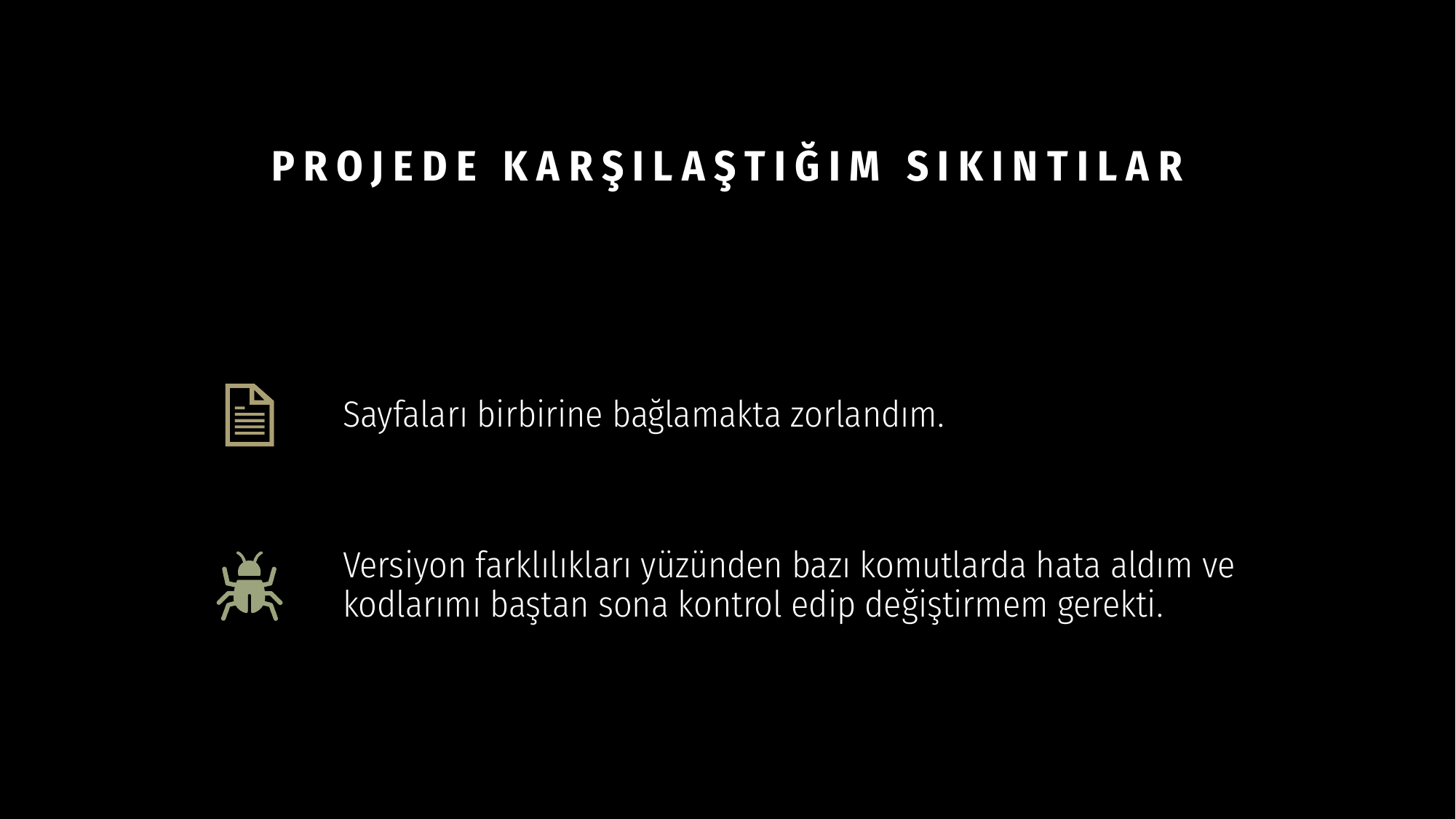

# Projede karşılaştığım sıkıntılar
Sayfaları birbirine bağlamakta zorlandım.
Versiyon farklılıkları yüzünden bazı komutlarda hata aldım ve kodlarımı baştan sona kontrol edip değiştirmem gerekti.